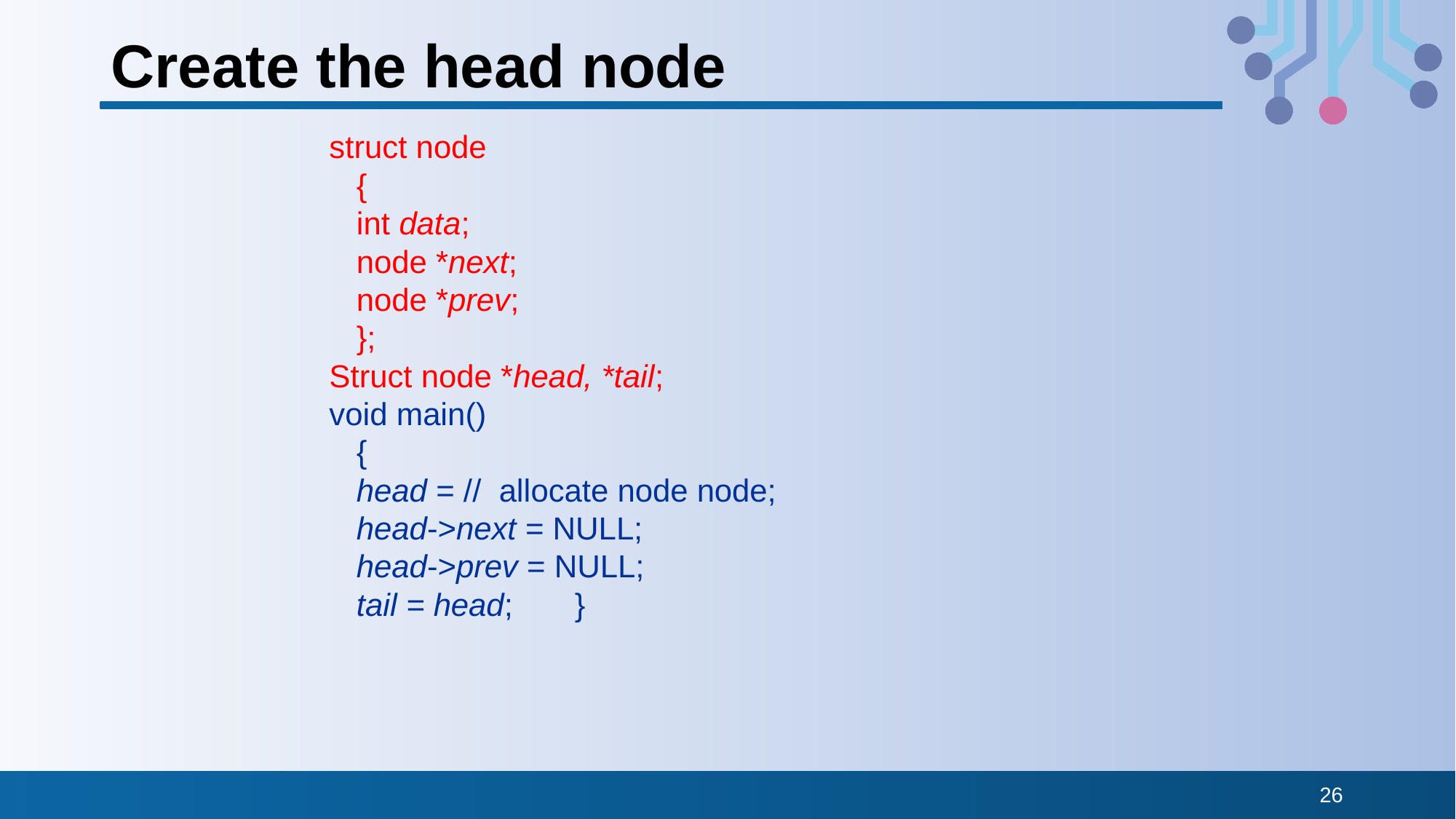

# Create the head node
struct node
	{
	int data;
	node *next;
	node *prev;
	};
Struct node *head, *tail;
void main()
	{
	head = //  allocate node node;
	head->next = NULL;
	head->prev = NULL;
	tail = head;	}

26